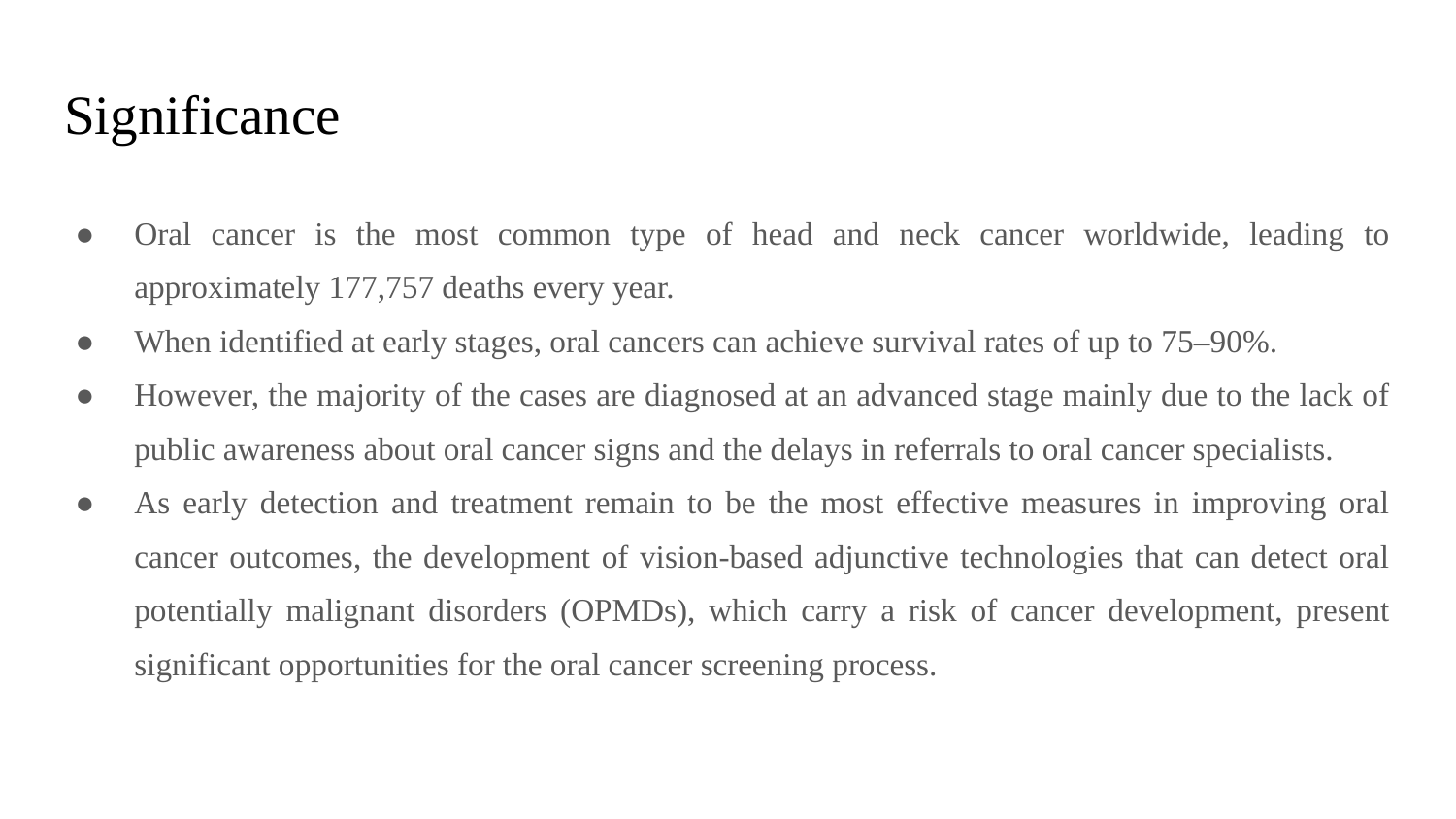

# Significance

Oral cancer is the most common type of head and neck cancer worldwide, leading to approximately 177,757 deaths every year.
When identified at early stages, oral cancers can achieve survival rates of up to 75–90%.
However, the majority of the cases are diagnosed at an advanced stage mainly due to the lack of public awareness about oral cancer signs and the delays in referrals to oral cancer specialists.
As early detection and treatment remain to be the most effective measures in improving oral cancer outcomes, the development of vision-based adjunctive technologies that can detect oral potentially malignant disorders (OPMDs), which carry a risk of cancer development, present significant opportunities for the oral cancer screening process.